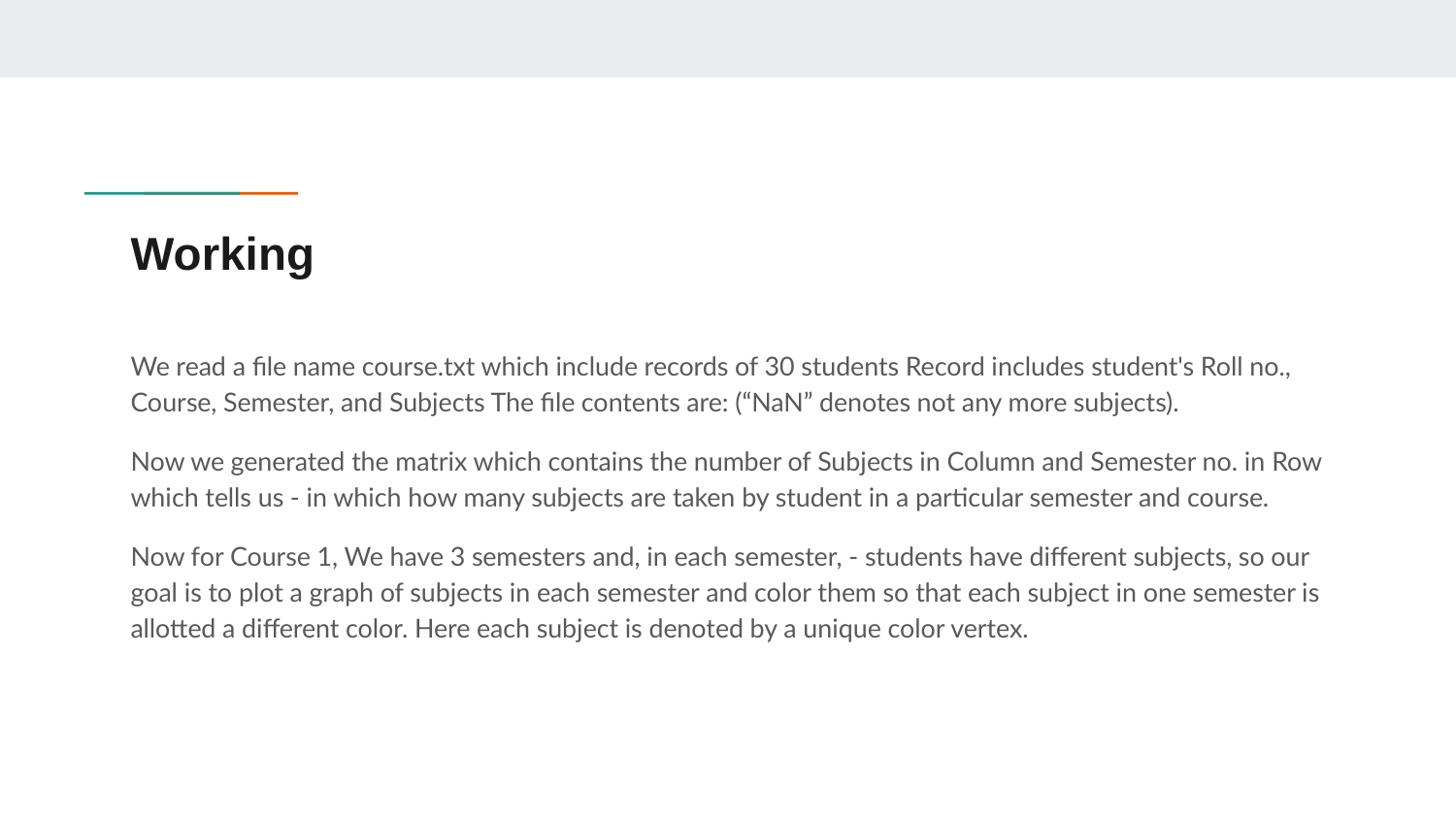

# Working
We read a file name course.txt which include records of 30 students Record includes student's Roll no., Course, Semester, and Subjects The file contents are: (“NaN” denotes not any more subjects).
Now we generated the matrix which contains the number of Subjects in Column and Semester no. in Row which tells us - in which how many subjects are taken by student in a particular semester and course.
Now for Course 1, We have 3 semesters and, in each semester, - students have different subjects, so our goal is to plot a graph of subjects in each semester and color them so that each subject in one semester is allotted a different color. Here each subject is denoted by a unique color vertex.